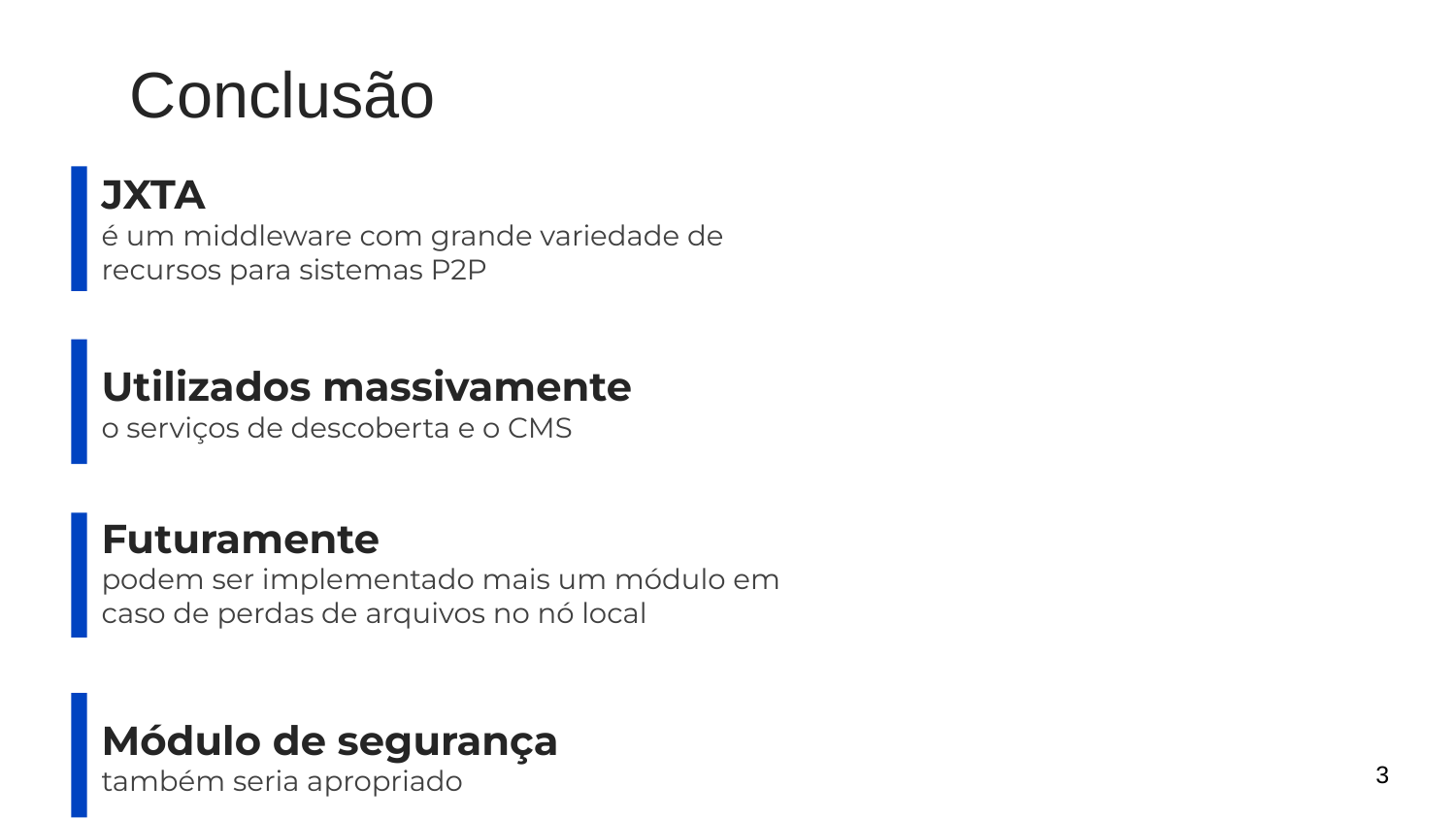

Conclusão

JXTA
é um middleware com grande variedade de recursos para sistemas P2P

Utilizados massivamente
o serviços de descoberta e o CMS

Futuramente
podem ser implementado mais um módulo em caso de perdas de arquivos no nó local

Módulo de segurança
também seria apropriado
3